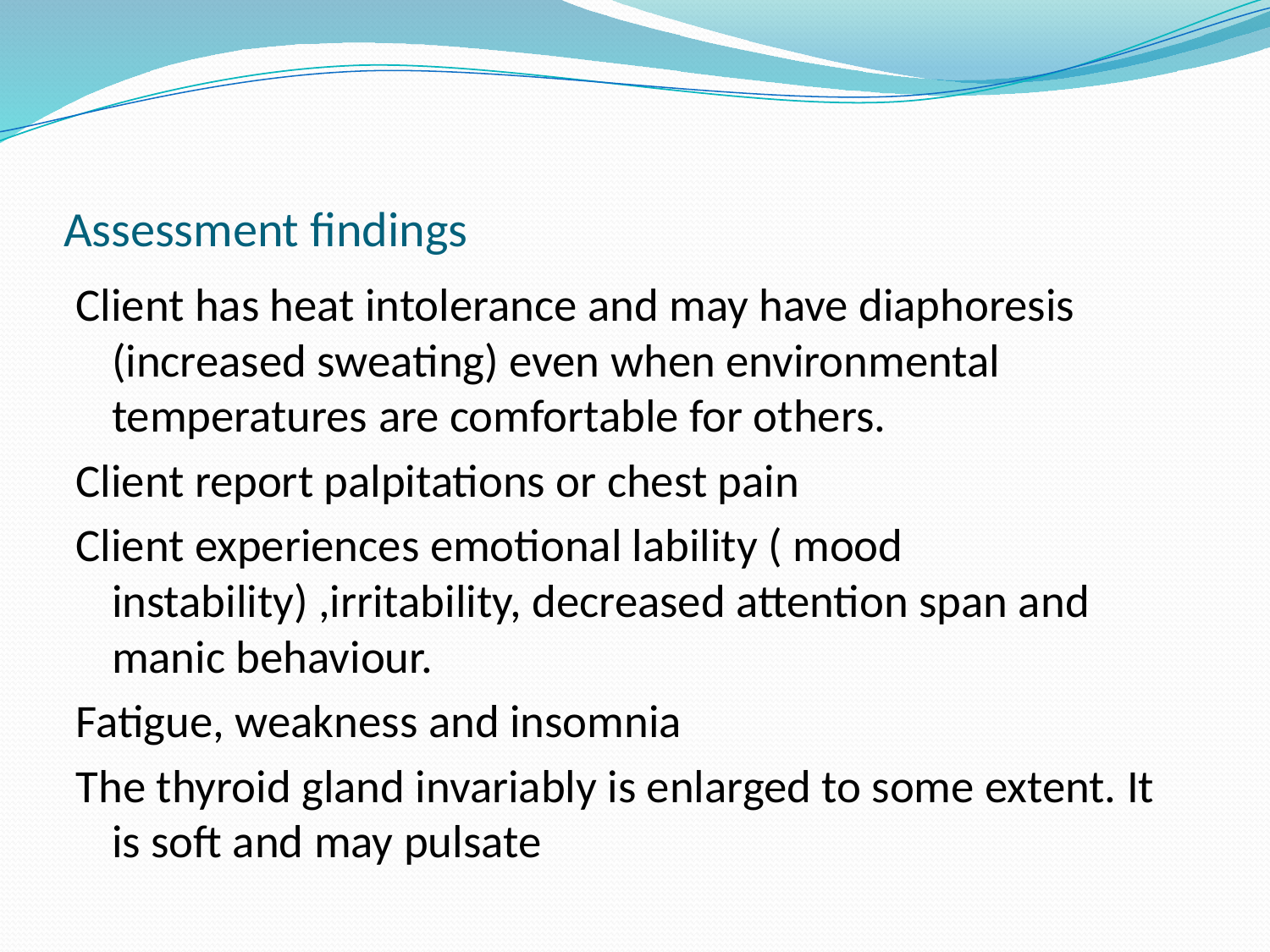

# Assessment findings
Client has heat intolerance and may have diaphoresis (increased sweating) even when environmental temperatures are comfortable for others.
Client report palpitations or chest pain
Client experiences emotional lability ( mood instability) ,irritability, decreased attention span and manic behaviour.
Fatigue, weakness and insomnia
The thyroid gland invariably is enlarged to some extent. It is soft and may pulsate